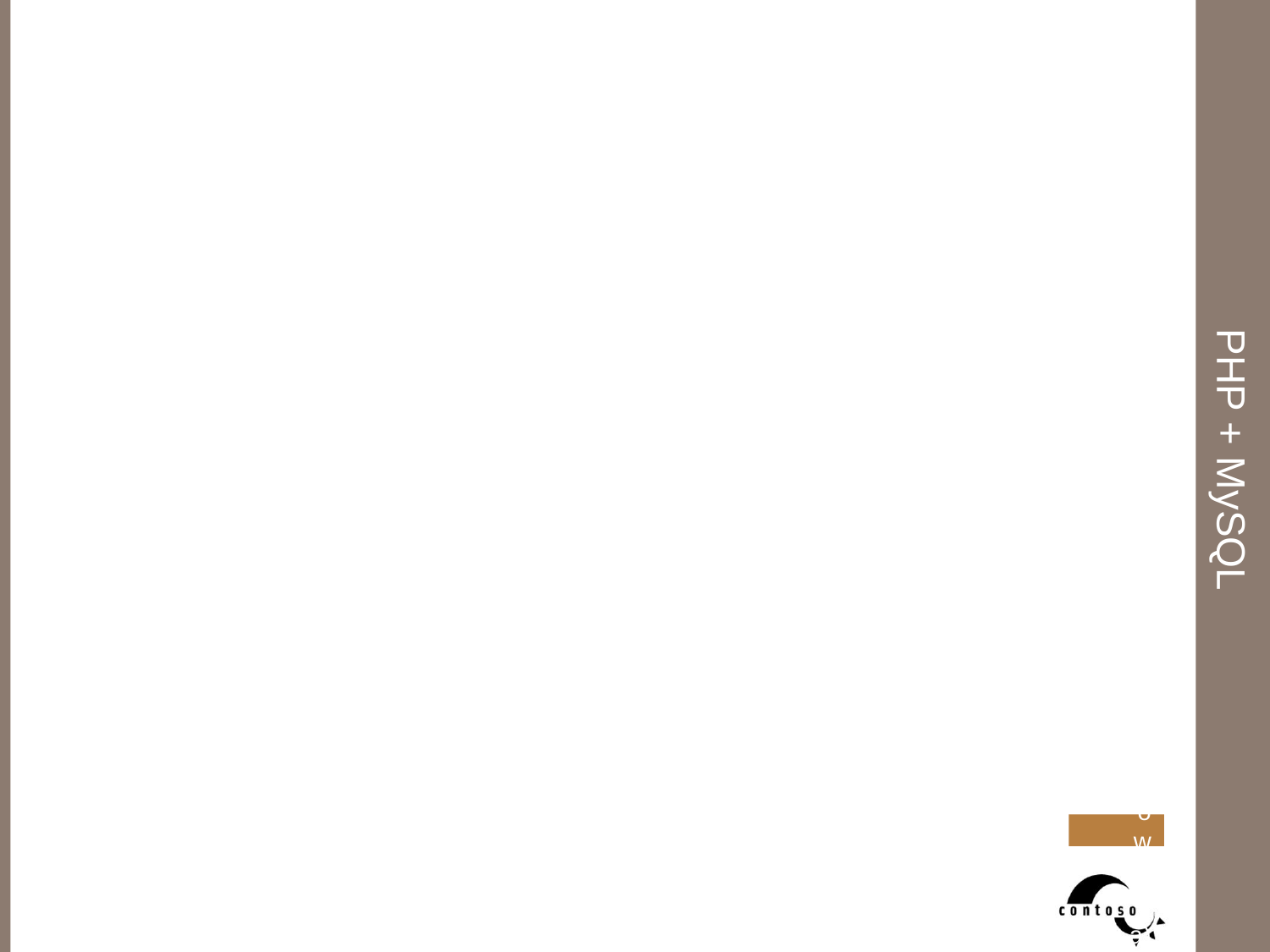

PHP + MySQL
A co w skrypcie PHP?

Inne przydatne metody

Sprawdzanie ilości wyników (mysqli_result:$num_rows)
	a) $num = result->num_rows();
	b) $num = mysqli_num_rows($result);

Zamykanie połączenia z bazą (mysqli::close)
	a) $mysqli->close();
	b) mysqli_close($mysqli);